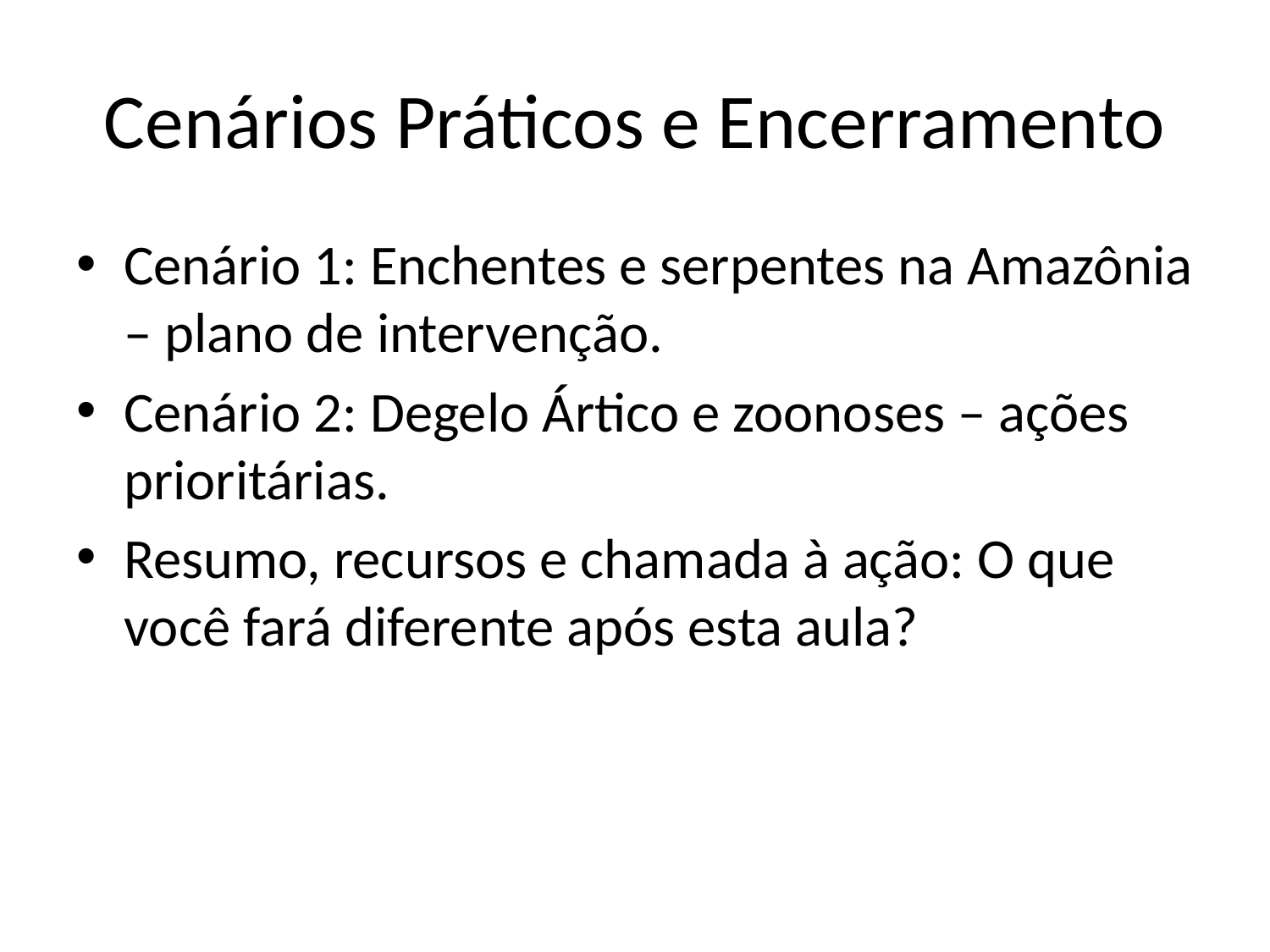

# Cenários Práticos e Encerramento
Cenário 1: Enchentes e serpentes na Amazônia – plano de intervenção.
Cenário 2: Degelo Ártico e zoonoses – ações prioritárias.
Resumo, recursos e chamada à ação: O que você fará diferente após esta aula?